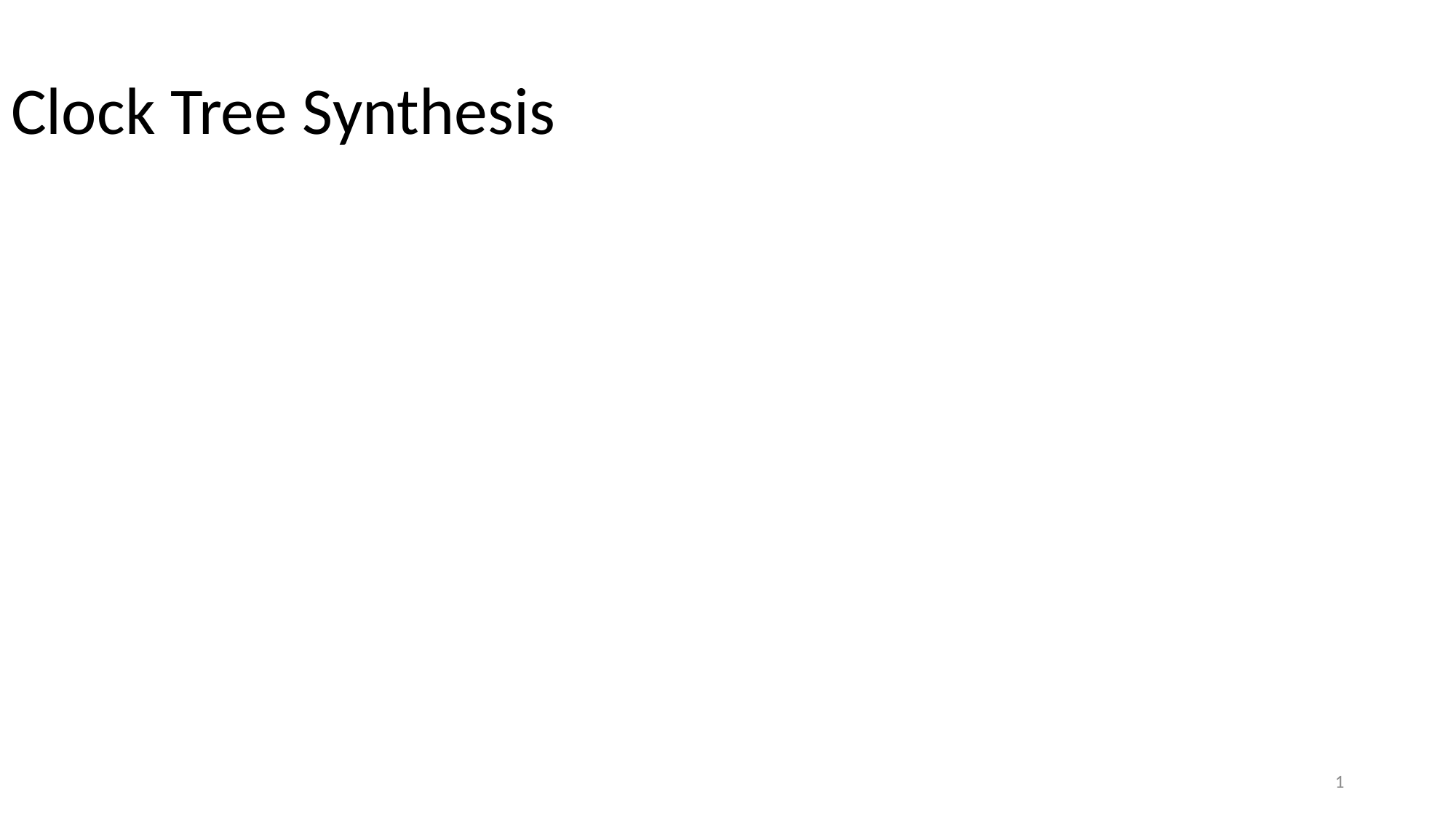

Clock Tree Synthesis
Workshop Session 6
1